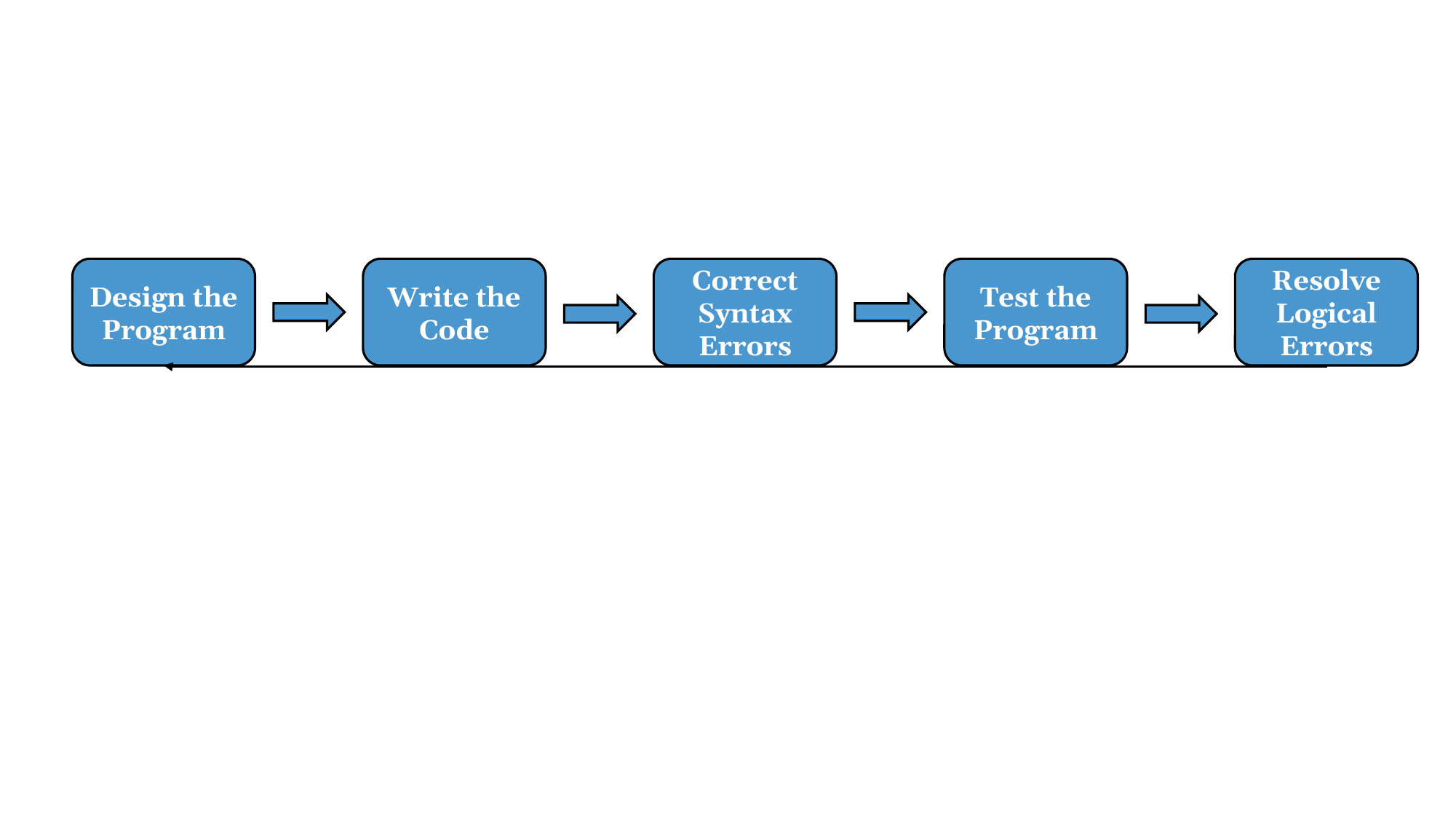

Design the Program
Write the Code
Correct Syntax Errors
Test the Program
Resolve Logical Errors